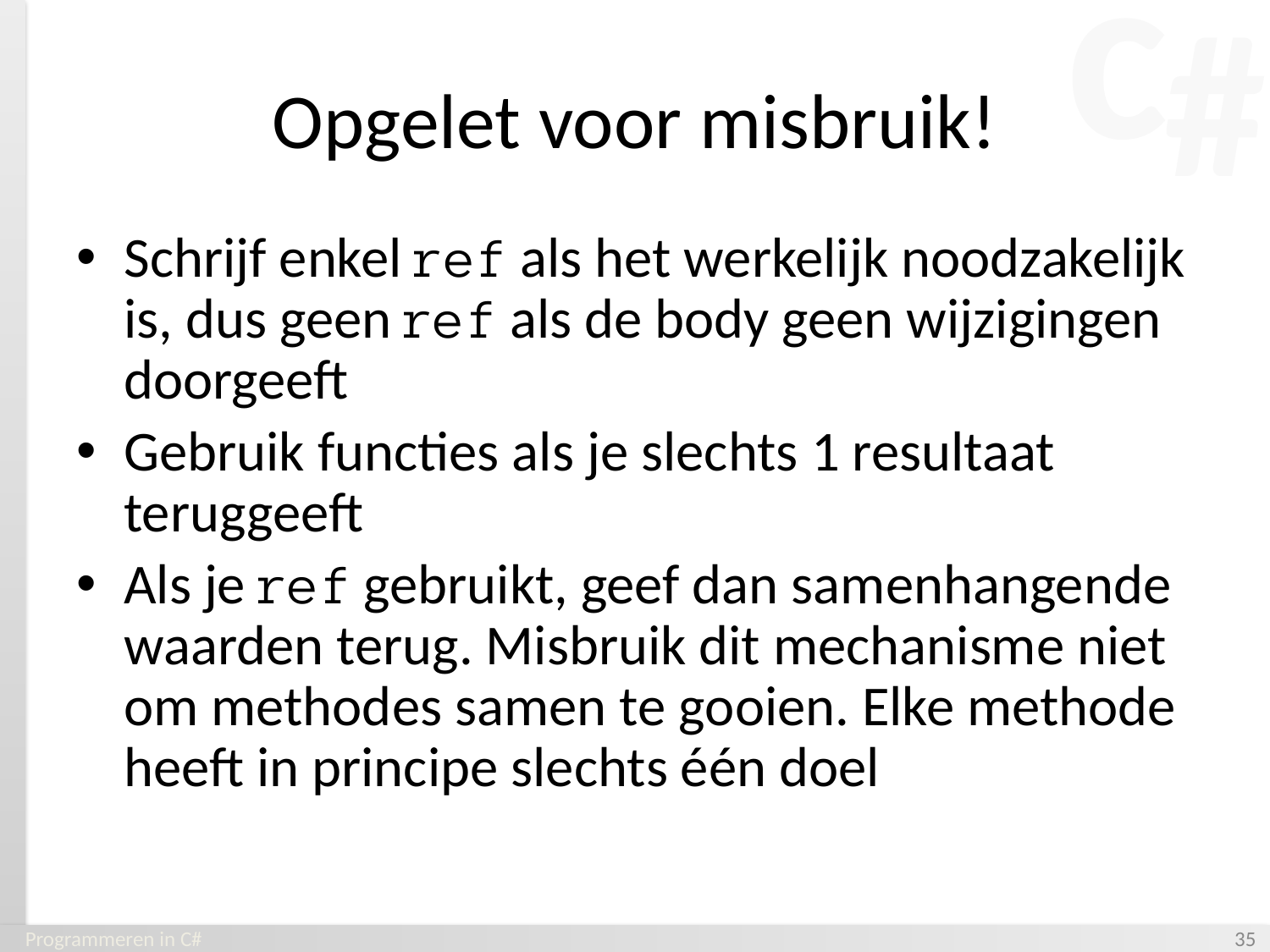

# Opgelet voor misbruik!
Schrijf enkel ref als het werkelijk noodzakelijk is, dus geen ref als de body geen wijzigingen doorgeeft
Gebruik functies als je slechts 1 resultaat teruggeeft
Als je ref gebruikt, geef dan samenhangende waarden terug. Misbruik dit mechanisme niet om methodes samen te gooien. Elke methode heeft in principe slechts één doel

Programmeren in C#
35